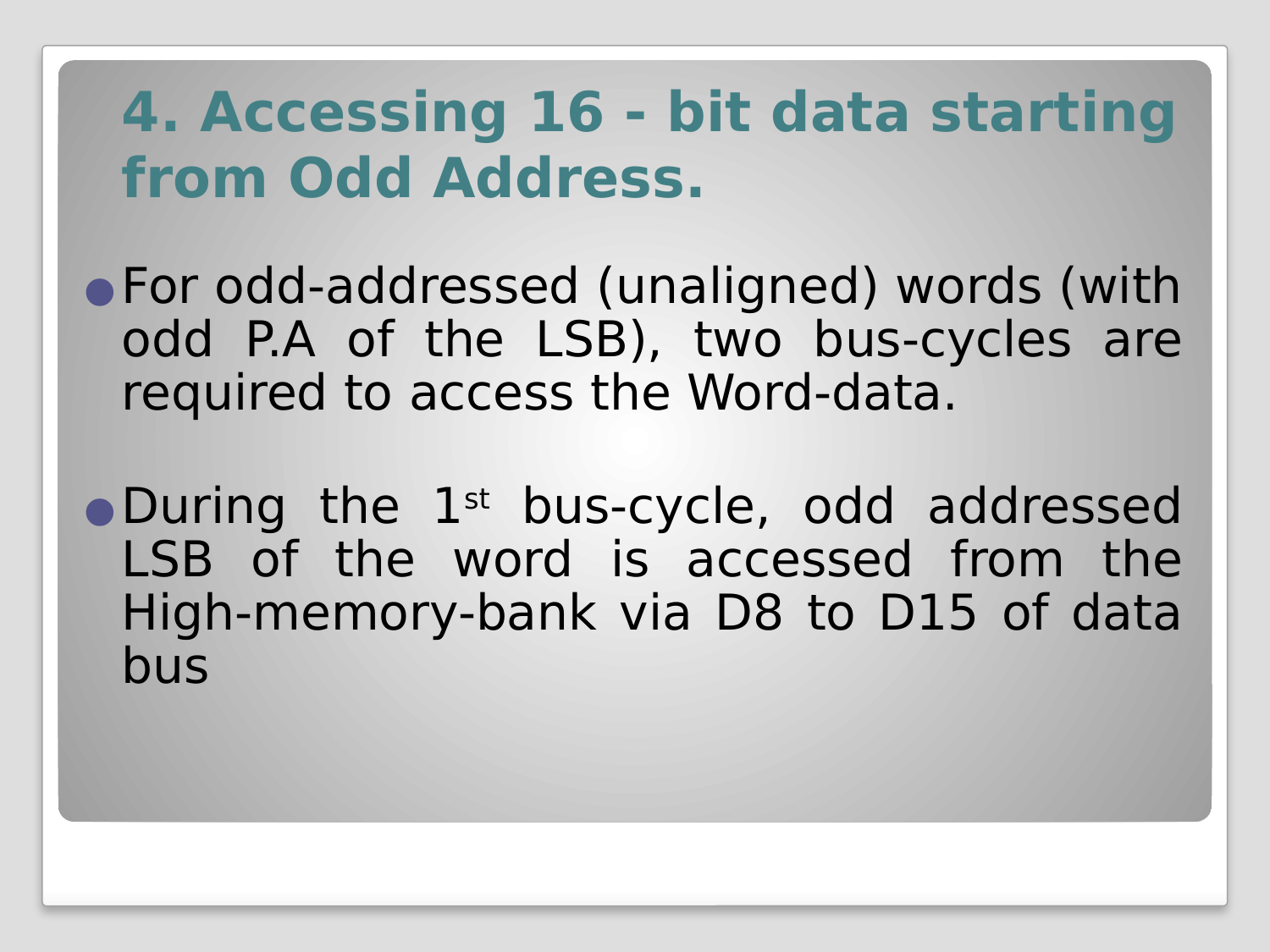

# 4. Accessing 16 - bit data starting from Odd Address.
For odd-addressed (unaligned) words (with odd P.A of the LSB), two bus-cycles are required to access the Word-data.

During the 1st bus-cycle, odd addressed LSB of the word is accessed from the High-memory-bank via D8 to D15 of data bus